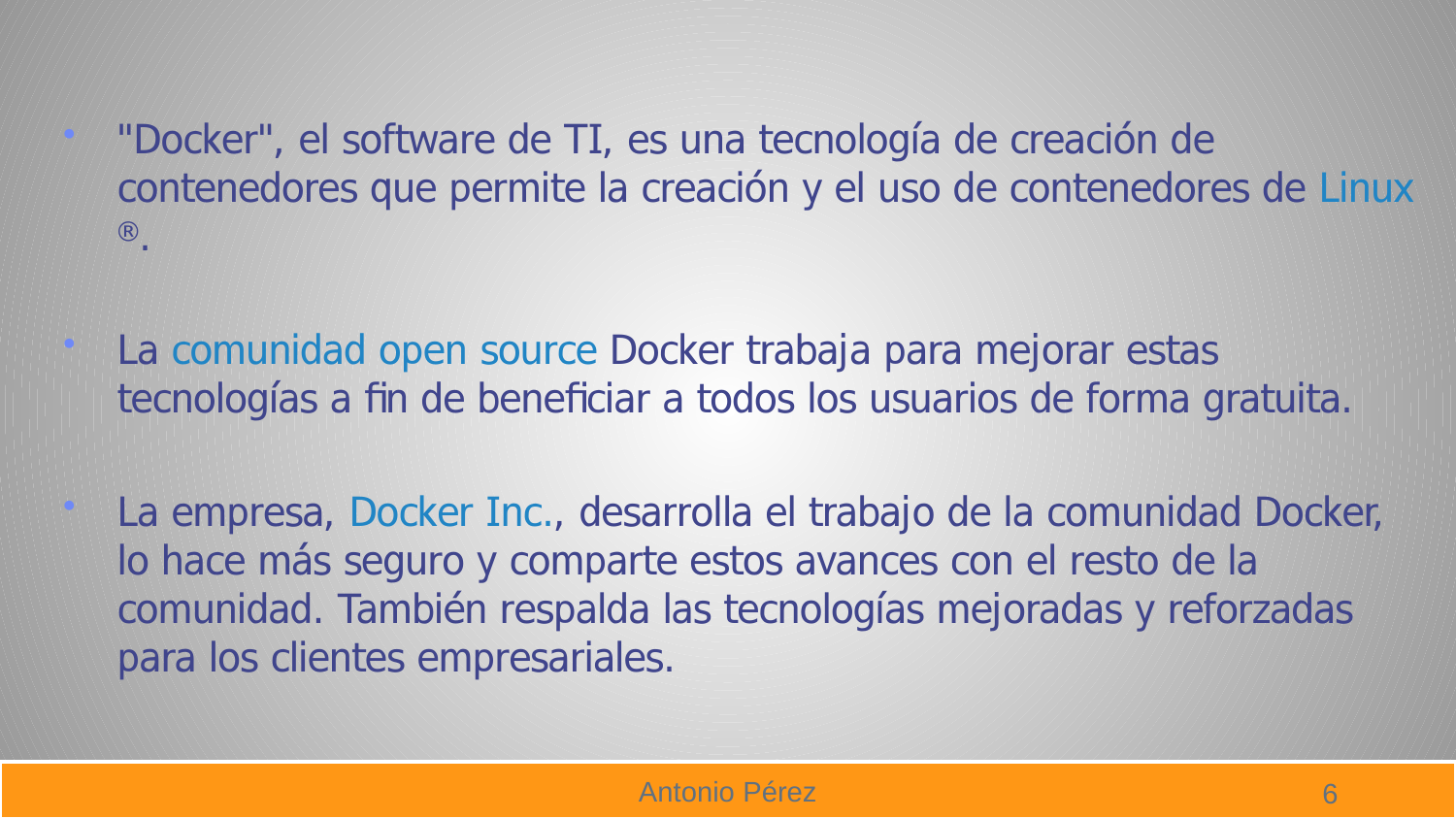

"Docker", el software de TI, es una tecnología de creación de contenedores que permite la creación y el uso de contenedores de Linux®.

La comunidad open source Docker trabaja para mejorar estas tecnologías a fin de beneficiar a todos los usuarios de forma gratuita.

La empresa, Docker Inc., desarrolla el trabajo de la comunidad Docker, lo hace más seguro y comparte estos avances con el resto de la comunidad. También respalda las tecnologías mejoradas y reforzadas para los clientes empresariales.